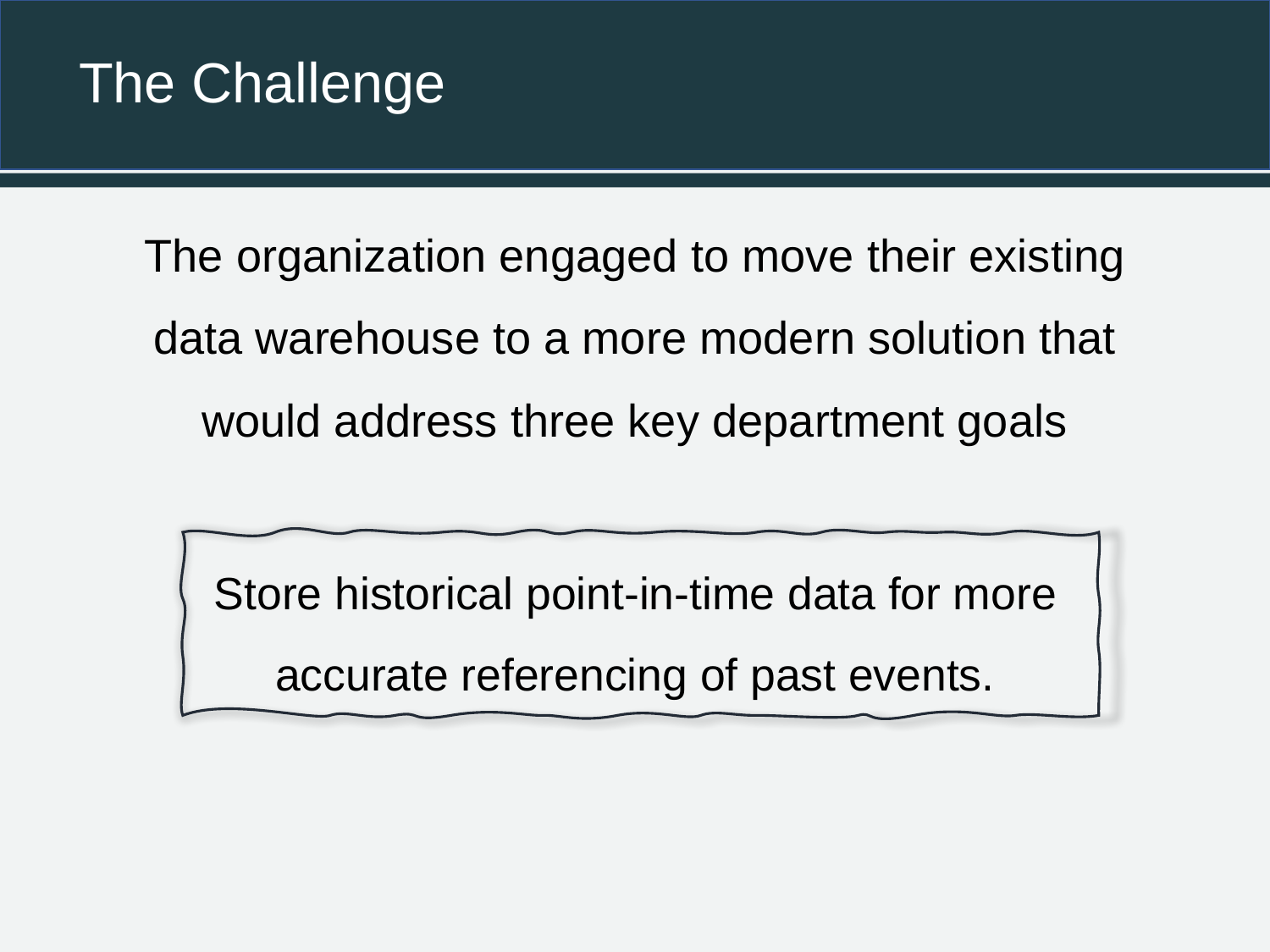

# The Challenge
The organization engaged to move their existing data warehouse to a more modern solution that would address three key department goals
Store historical point-in-time data for more accurate referencing of past events.